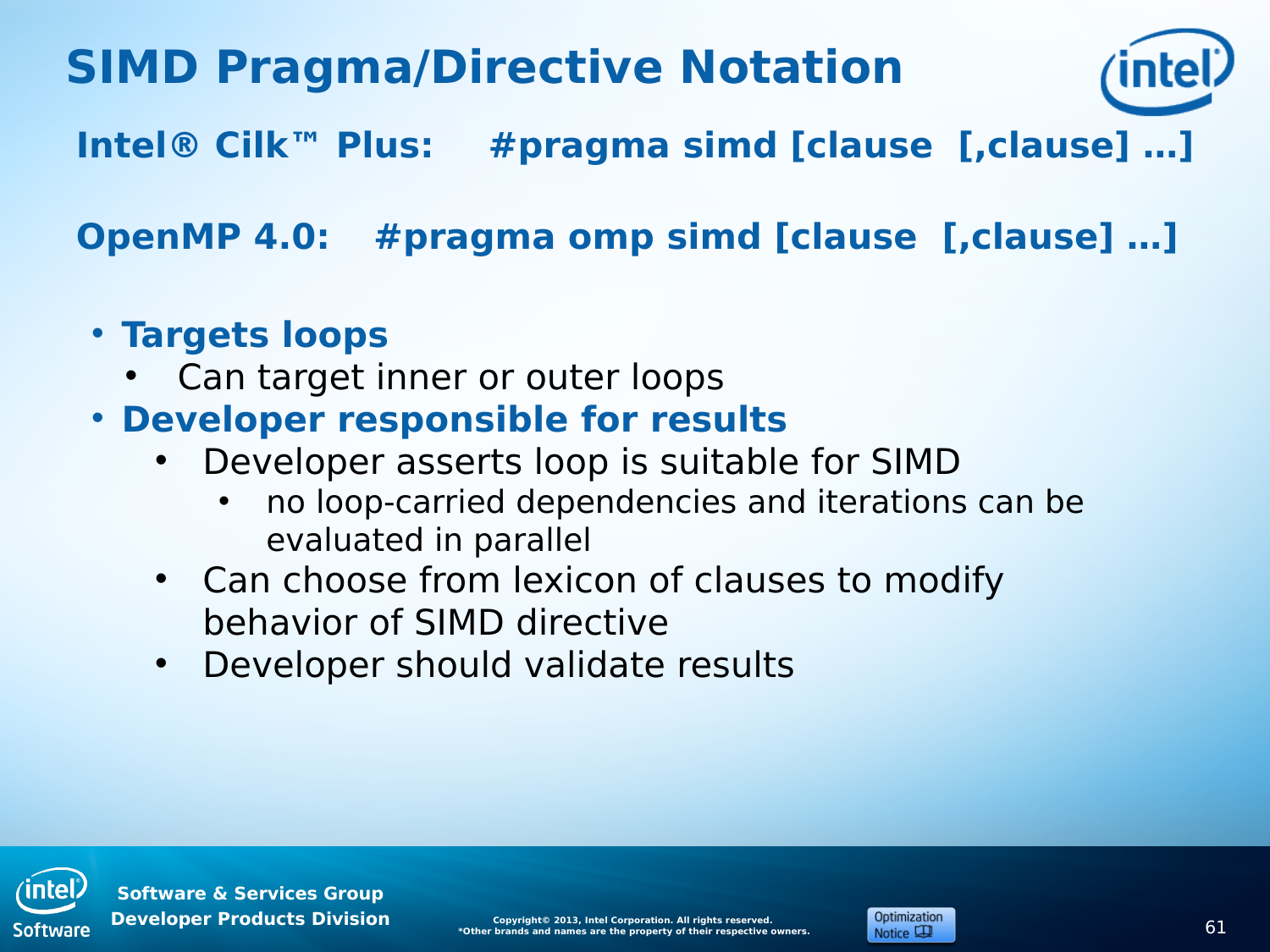

# SIMD Pragma/Directive Notation
Intel® Cilk™ Plus: 	#pragma simd [clause  [,clause] …]
OpenMP 4.0:	 #pragma omp simd [clause  [,clause] …]
Targets loops
  Can target inner or outer loops
Developer responsible for results
Developer asserts loop is suitable for SIMD
no loop-carried dependencies and iterations can be evaluated in parallel
Can choose from lexicon of clauses to modify behavior of SIMD directive
Developer should validate results

61